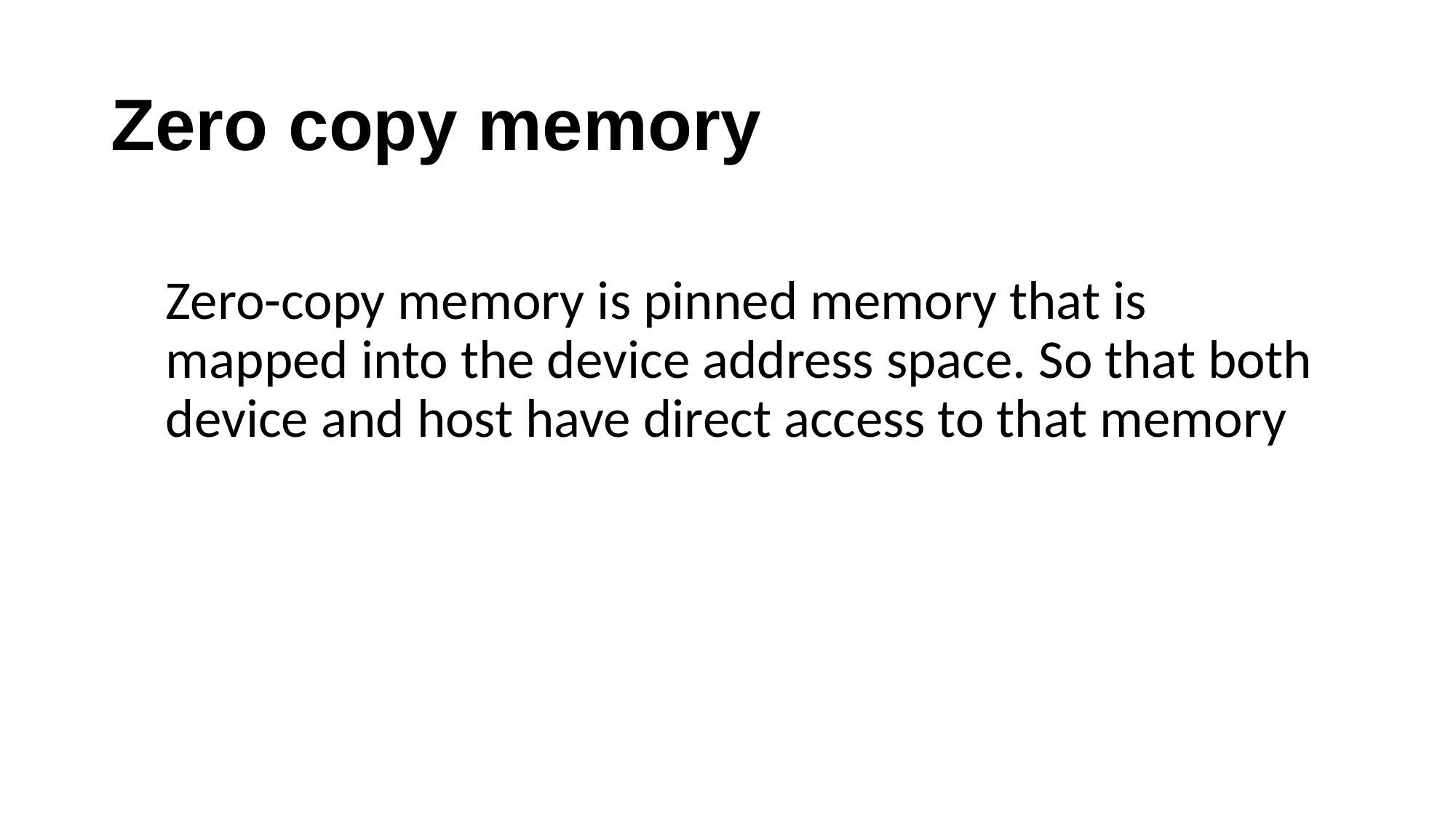

# Zero copy memory
Zero-copy memory is pinned memory that is mapped into the device address space. So that both device and host have direct access to that memory